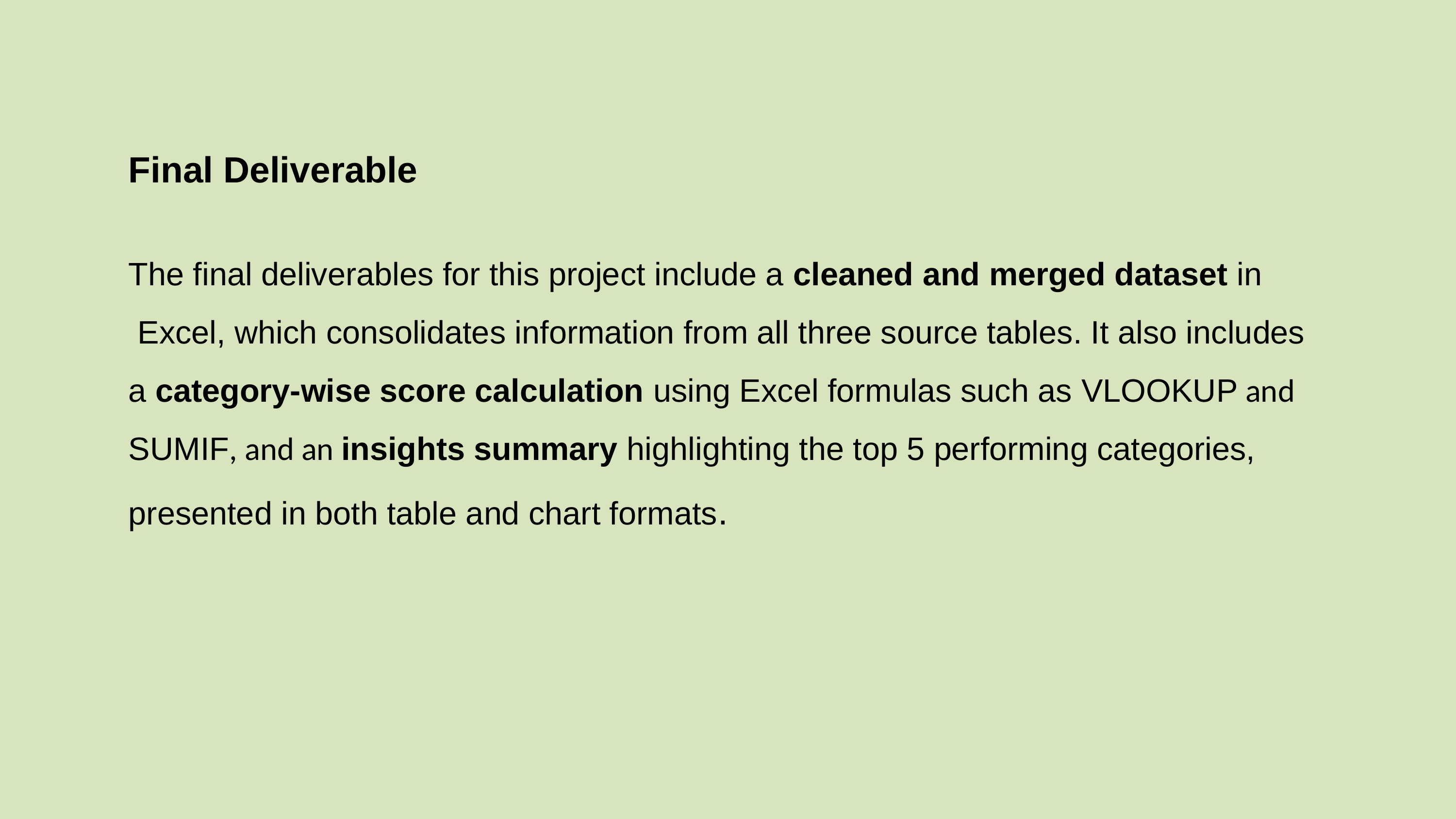

Final Deliverable

The final deliverables for this project include a cleaned and merged dataset in
 Excel, which consolidates information from all three source tables. It also includes a category-wise score calculation using Excel formulas such as VLOOKUP and SUMIF, and an insights summary highlighting the top 5 performing categories, presented in both table and chart formats.